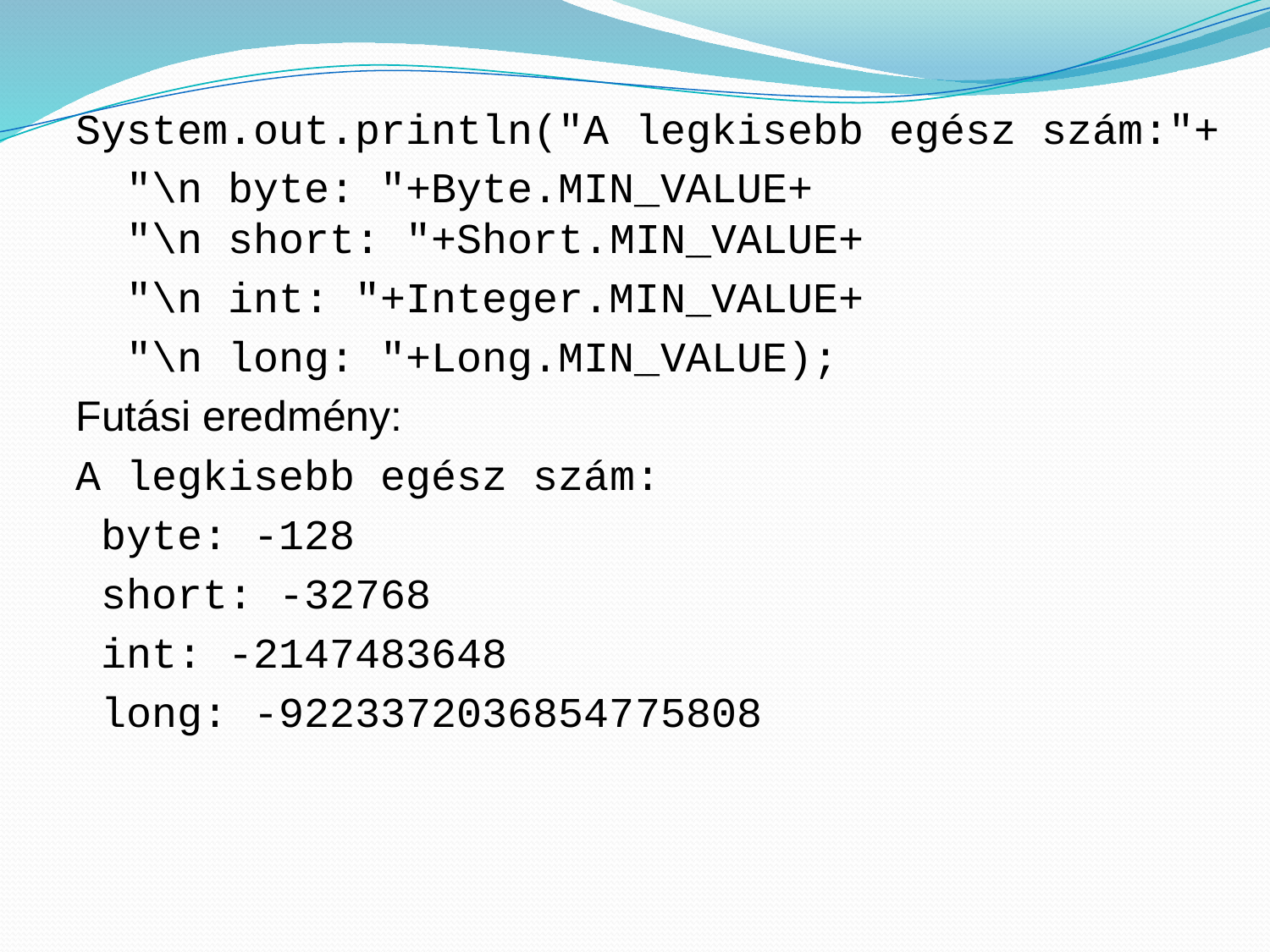

System.out.println("A legkisebb egész szám:"+
  "\n byte: "+Byte.MIN_VALUE+
  "\n short: "+Short.MIN_VALUE+
  "\n int: "+Integer.MIN_VALUE+
  "\n long: "+Long.MIN_VALUE);
Futási eredmény:
A legkisebb egész szám:
 byte: -128
 short: -32768
 int: -2147483648
 long: -9223372036854775808